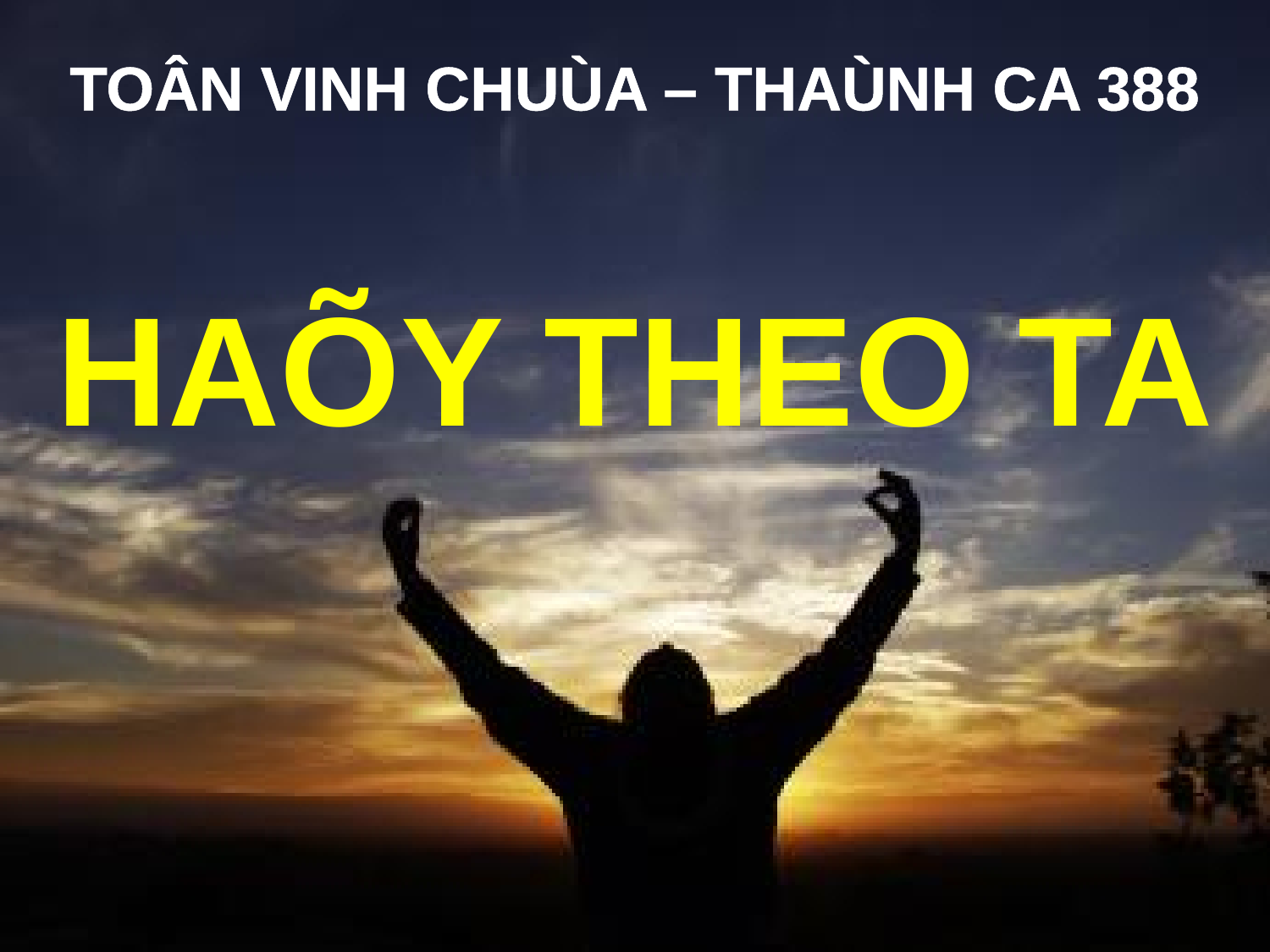

TOÂN VINH CHUÙA – THAÙNH CA 388
HAÕY THEO TA